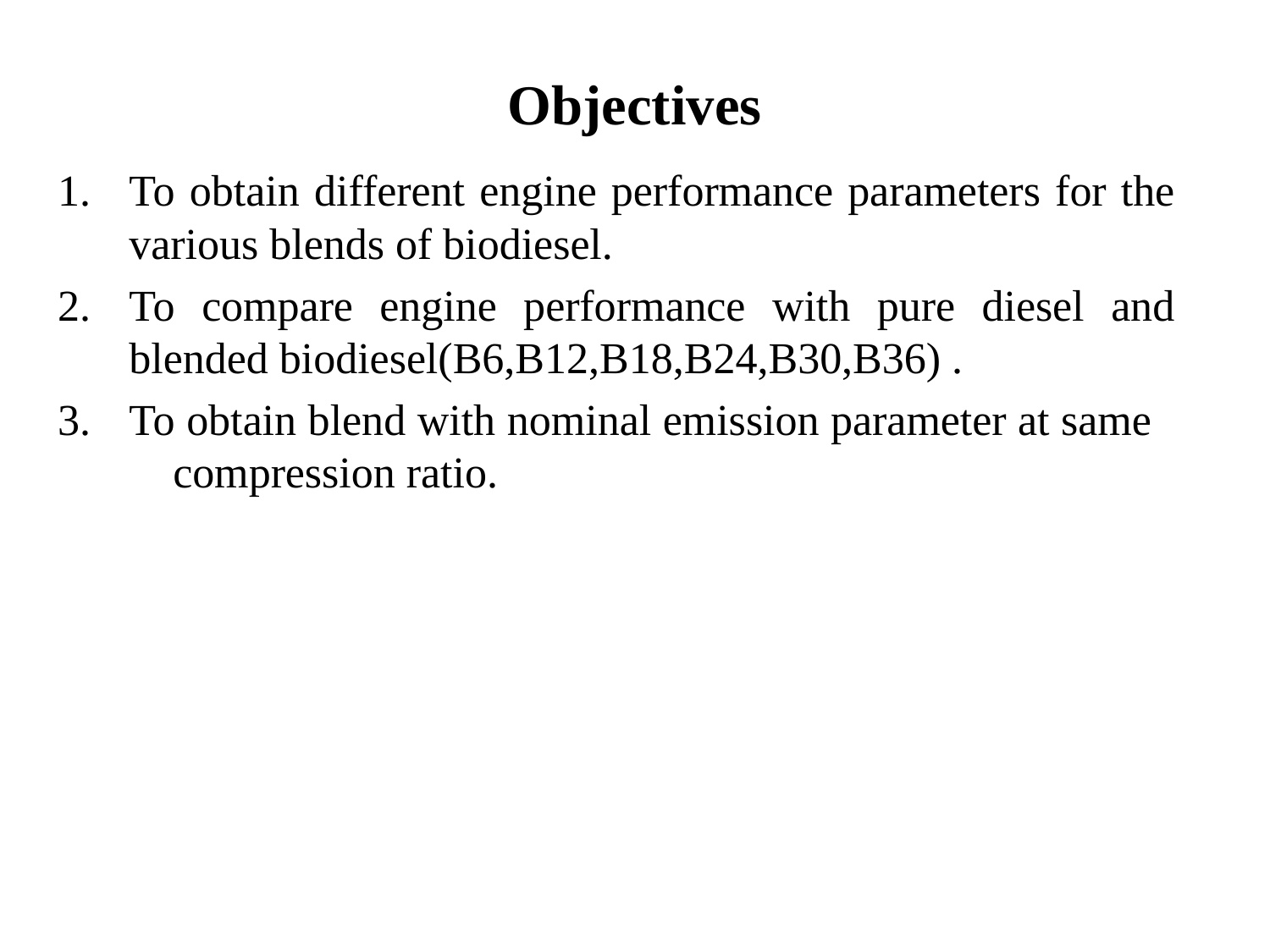

# Objectives
To obtain different engine performance parameters for the various blends of biodiesel.
To compare engine performance with pure diesel and blended biodiesel(B6,B12,B18,B24,B30,B36) .
To obtain blend with nominal emission parameter at same       compression ratio.